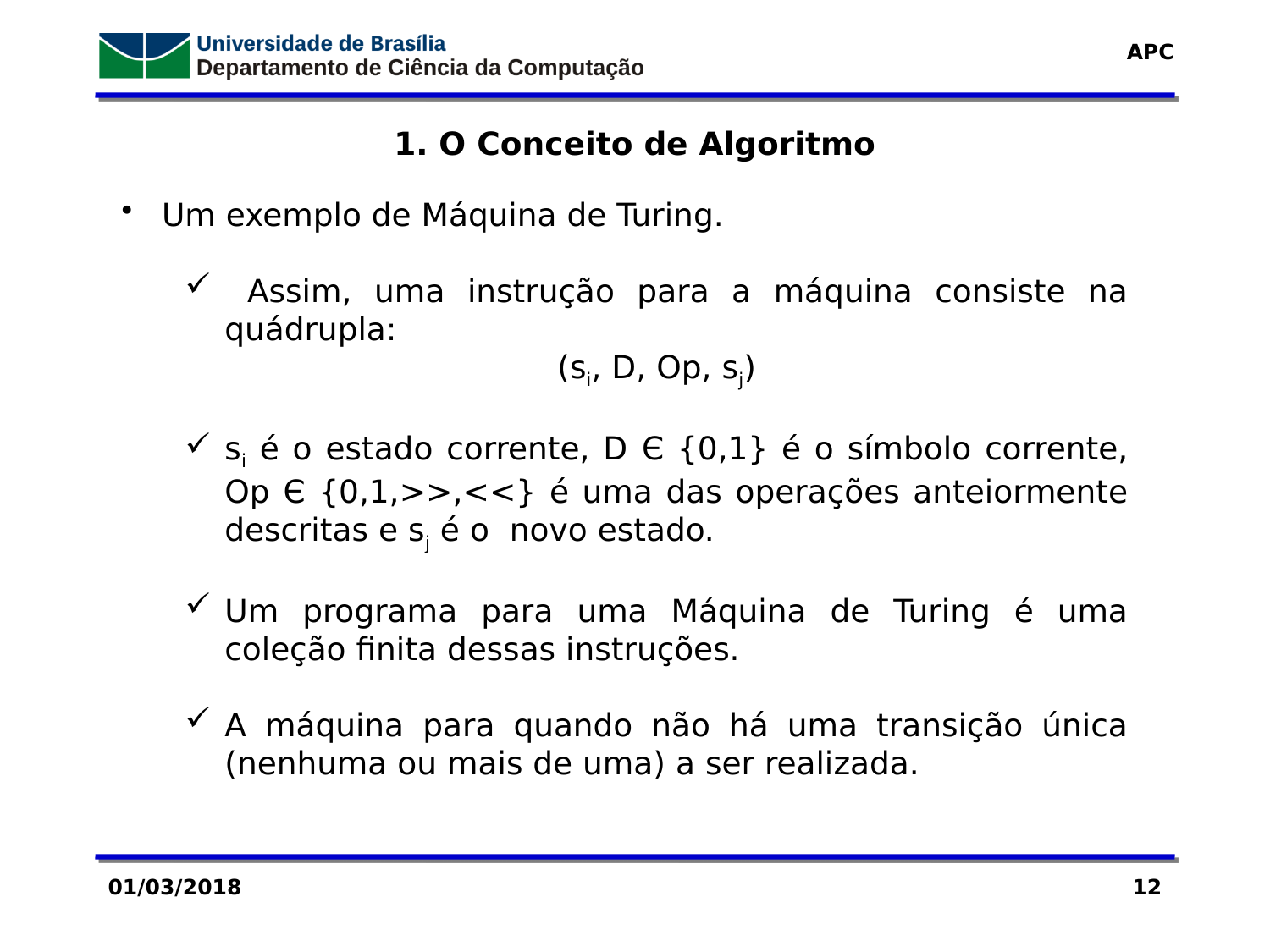

1. O Conceito de Algoritmo
 Um exemplo de Máquina de Turing.

 Assim, uma instrução para a máquina consiste na quádrupla:
(si, D, Op, sj)

si é o estado corrente, D Є {0,1} é o símbolo corrente, Op Є {0,1,>>,<<} é uma das operações anteiormente descritas e sj é o  novo estado.

Um programa para uma Máquina de Turing é uma coleção finita dessas instruções.

A máquina para quando não há uma transição única (nenhuma ou mais de uma) a ser realizada.
01/03/2018
12